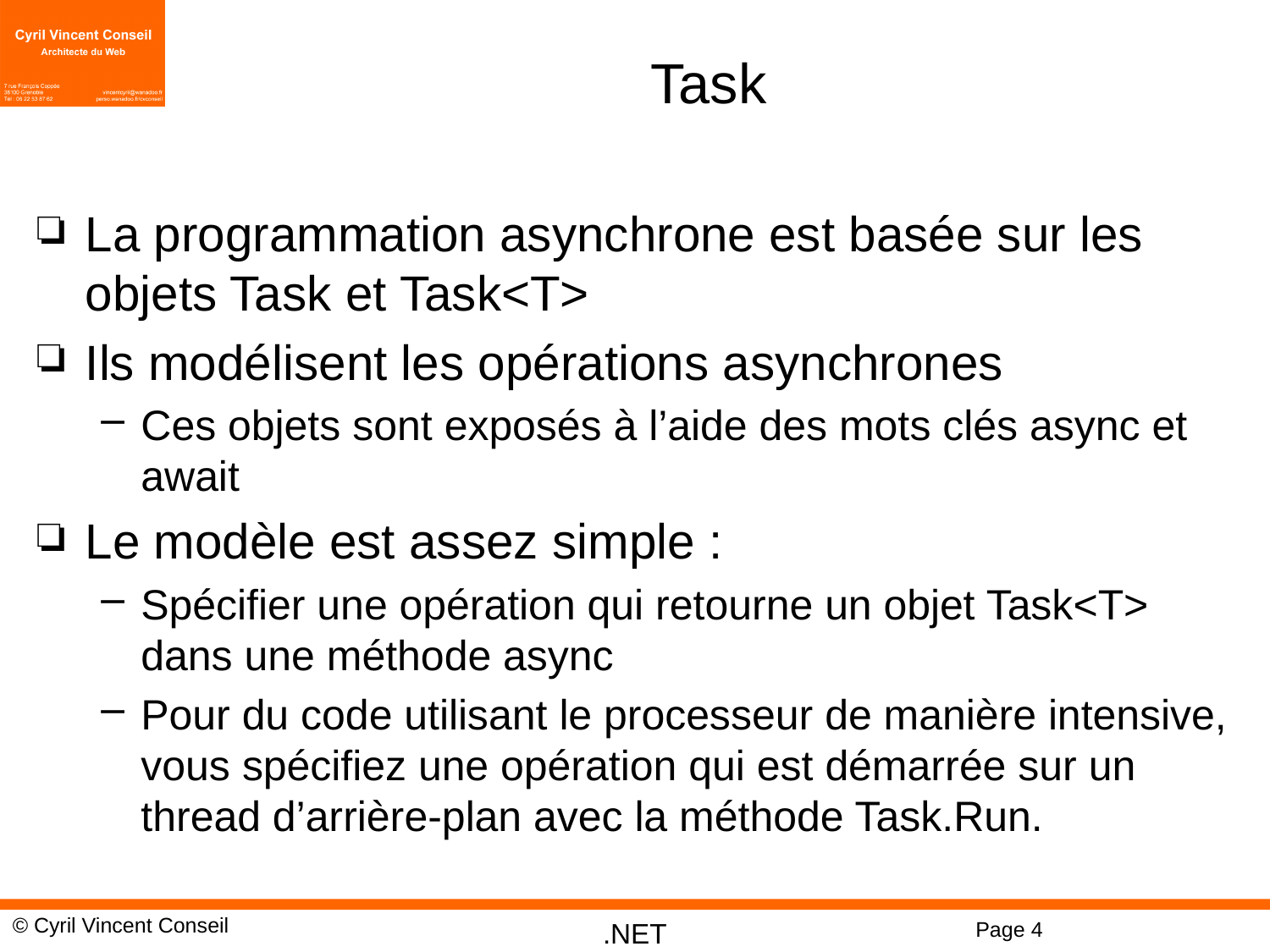

# Task
La programmation asynchrone est basée sur les objets Task et Task<T>
Ils modélisent les opérations asynchrones
Ces objets sont exposés à l’aide des mots clés async et await
Le modèle est assez simple :
Spécifier une opération qui retourne un objet Task<T> dans une méthode async
Pour du code utilisant le processeur de manière intensive, vous spécifiez une opération qui est démarrée sur un thread d’arrière-plan avec la méthode Task.Run.